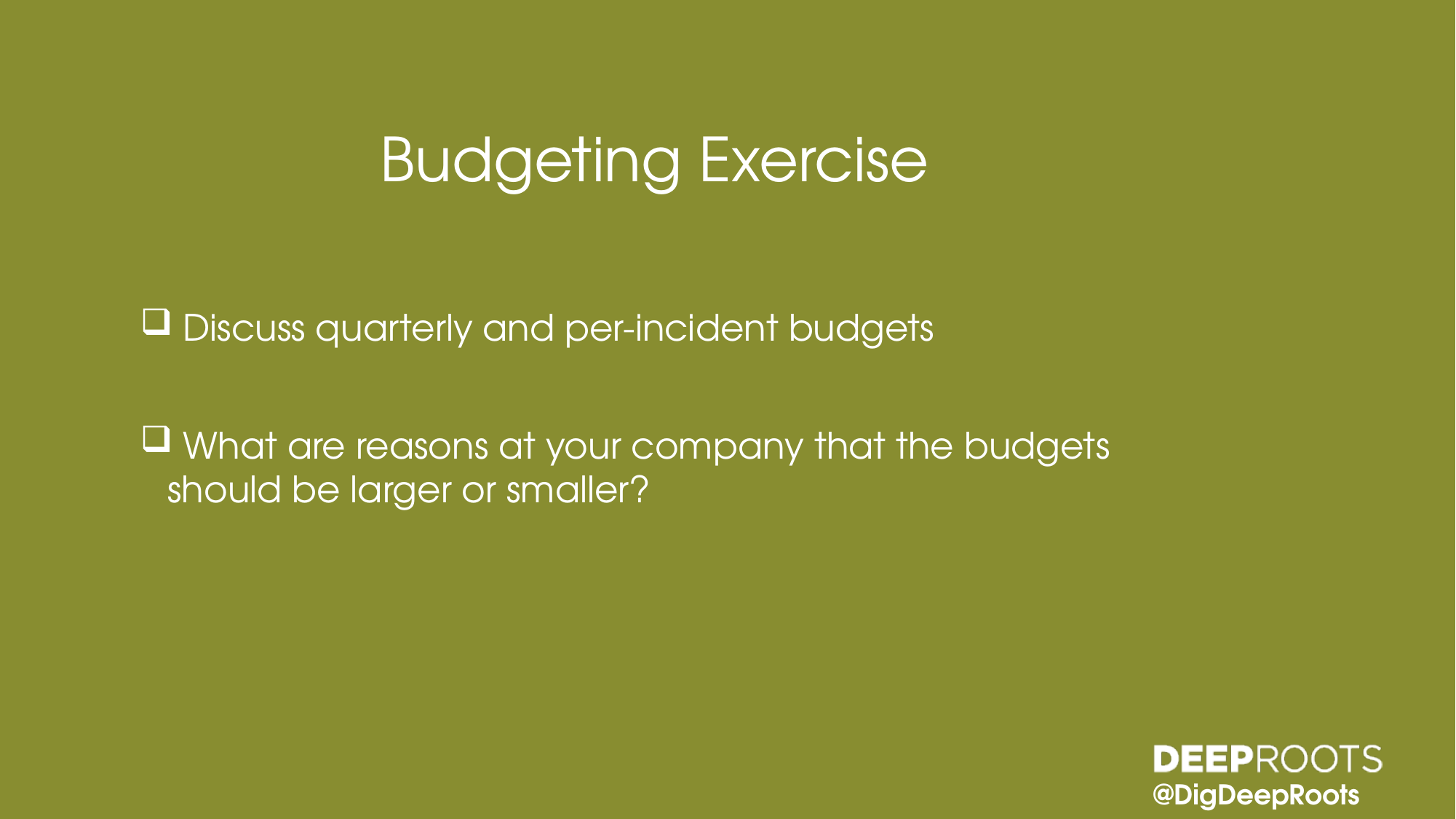

Budgeting Exercise
 Discuss quarterly and per-incident budgets

 What are reasons at your company that the budgets should be larger or smaller?